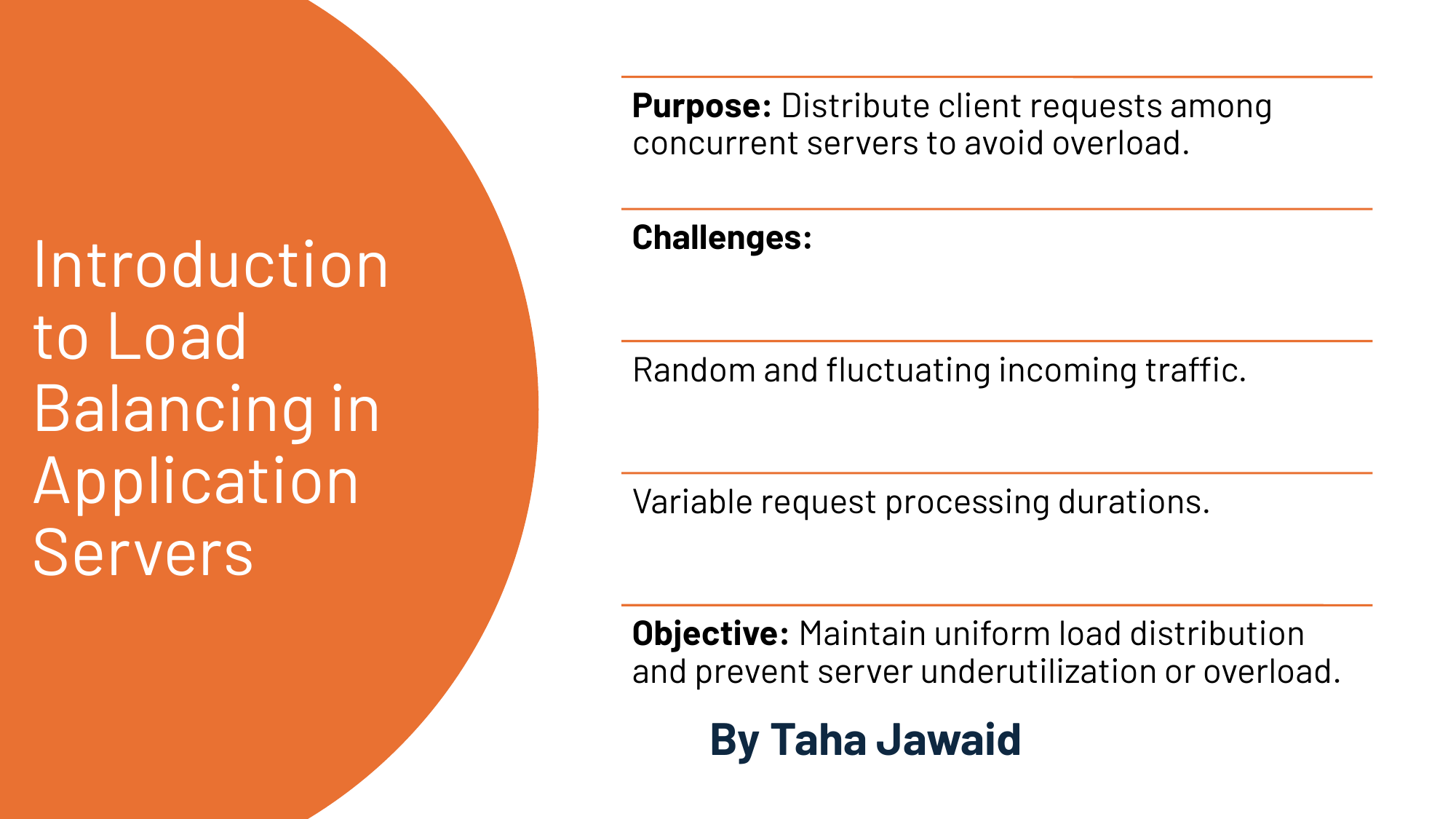

Purpose: Distribute client requests among concurrent servers to avoid overload.
Challenges:
Random and fluctuating incoming traffic.
Variable request processing durations.
Objective: Maintain uniform load distribution and prevent server underutilization or overload.
# Introduction to Load Balancing in Application     Servers
By Taha Jawaid